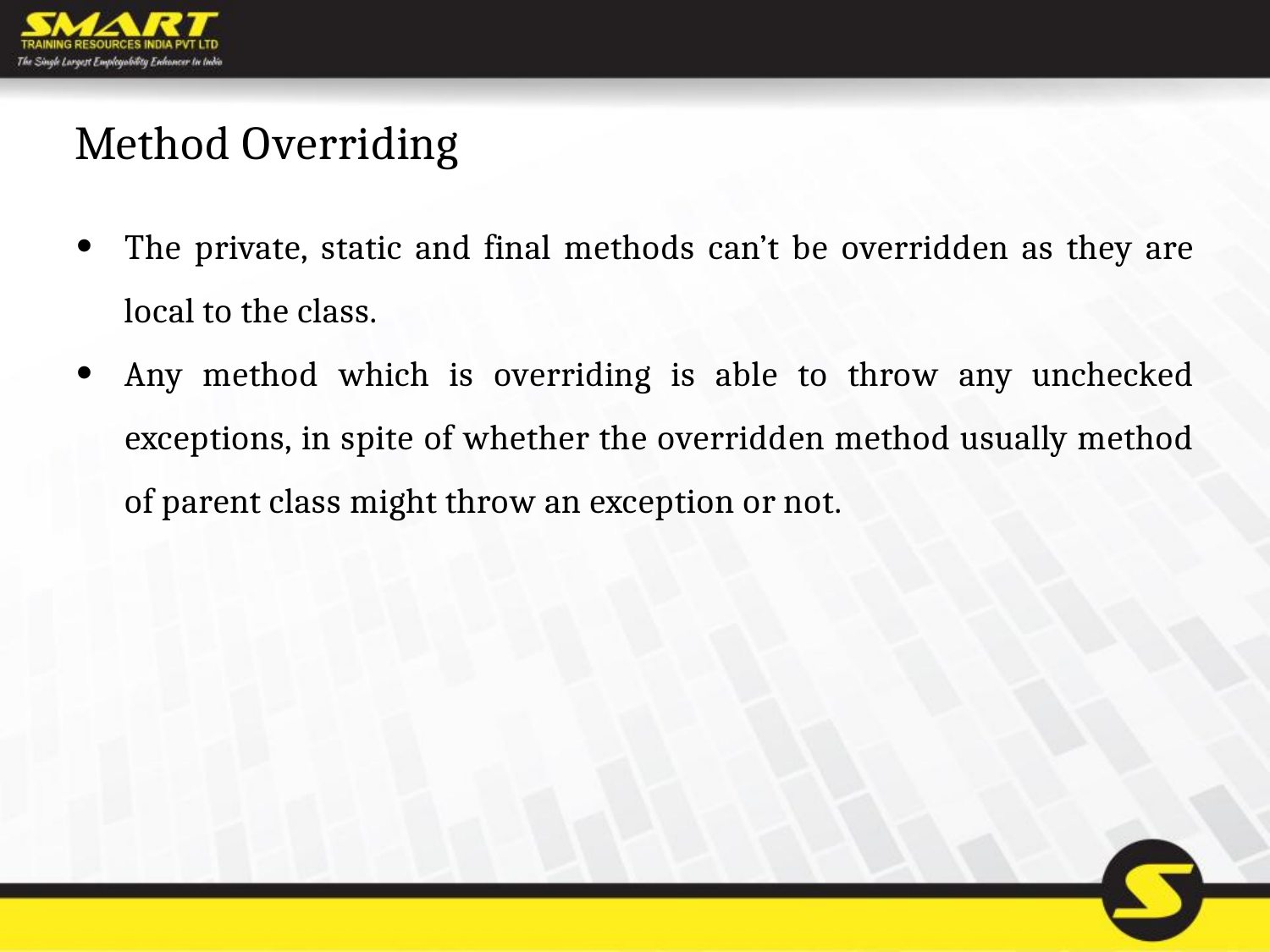

# Method Overriding
The private, static and final methods can’t be overridden as they are local to the class.
Any method which is overriding is able to throw any unchecked exceptions, in spite of whether the overridden method usually method of parent class might throw an exception or not.